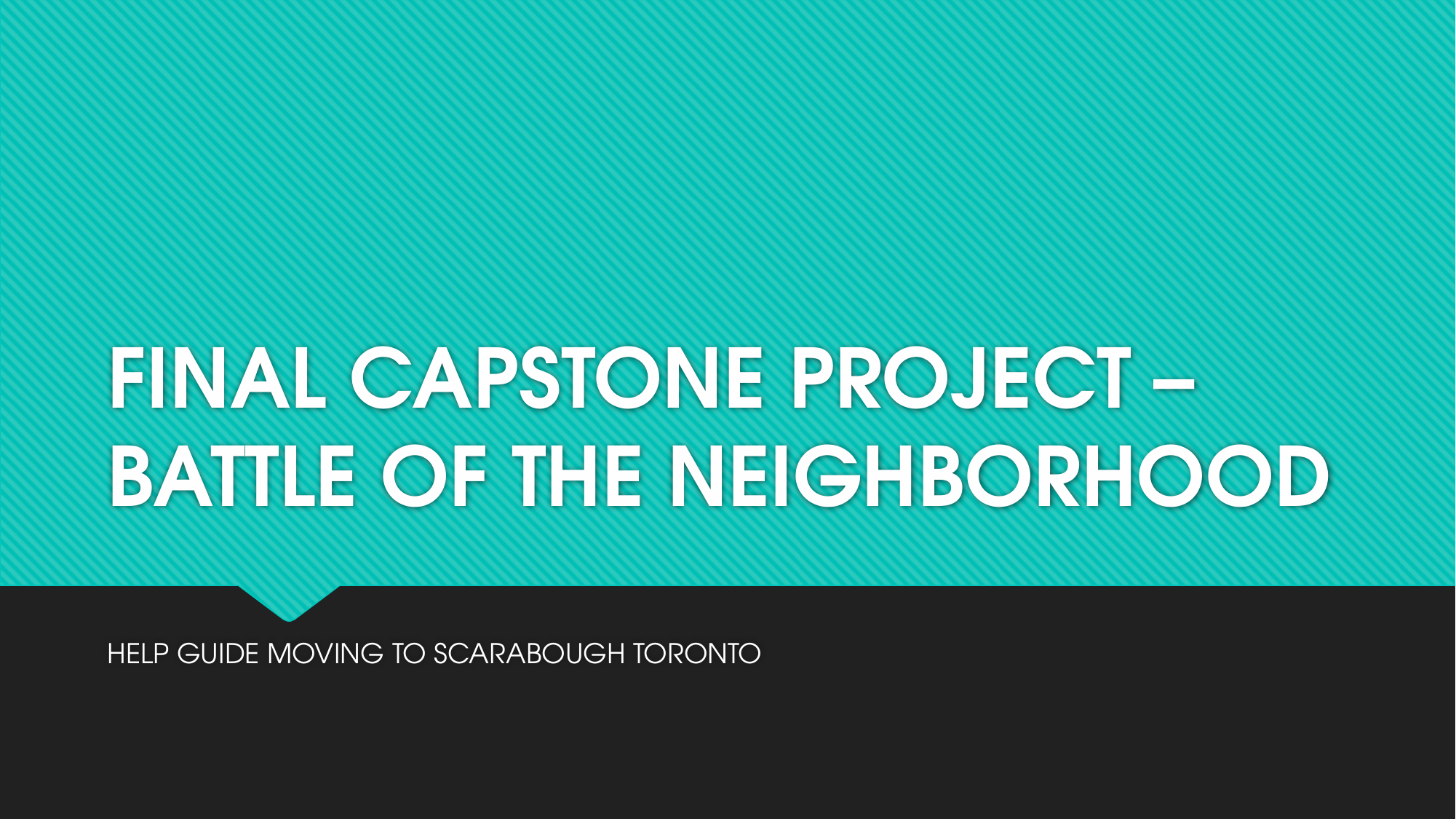

# FINAL CAPSTONE PROJECT – BATTLE OF THE NEIGHBORHOOD
HELP GUIDE MOVING TO SCARABOUGH TORONTO